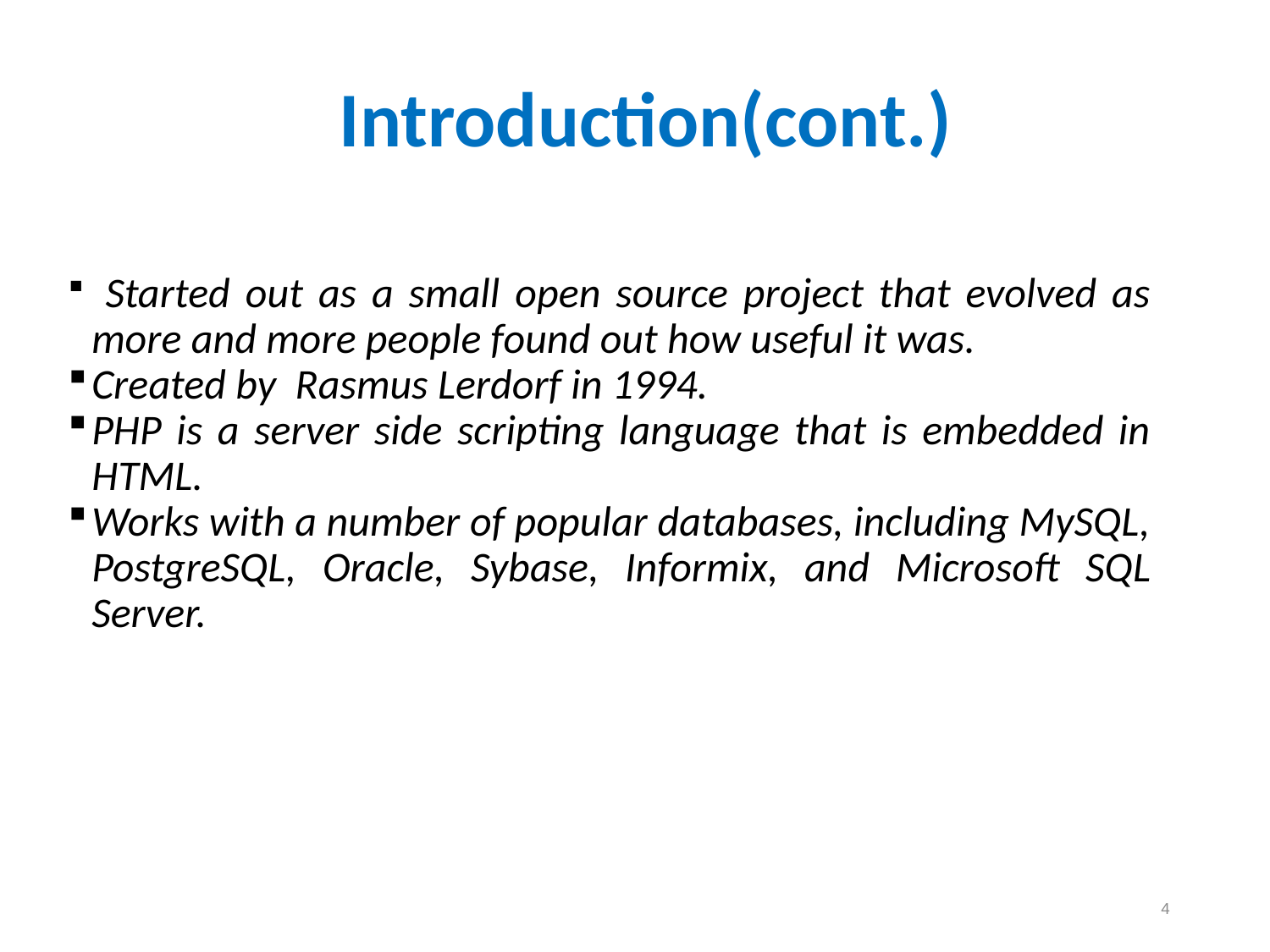

Introduction(cont.)

 Started out as a small open source project that evolved as more and more people found out how useful it was.
Created by  Rasmus Lerdorf in 1994.
PHP is a server side scripting language that is embedded in HTML.
Works with a number of popular databases, including MySQL, PostgreSQL, Oracle, Sybase, Informix, and Microsoft SQL Server.

4